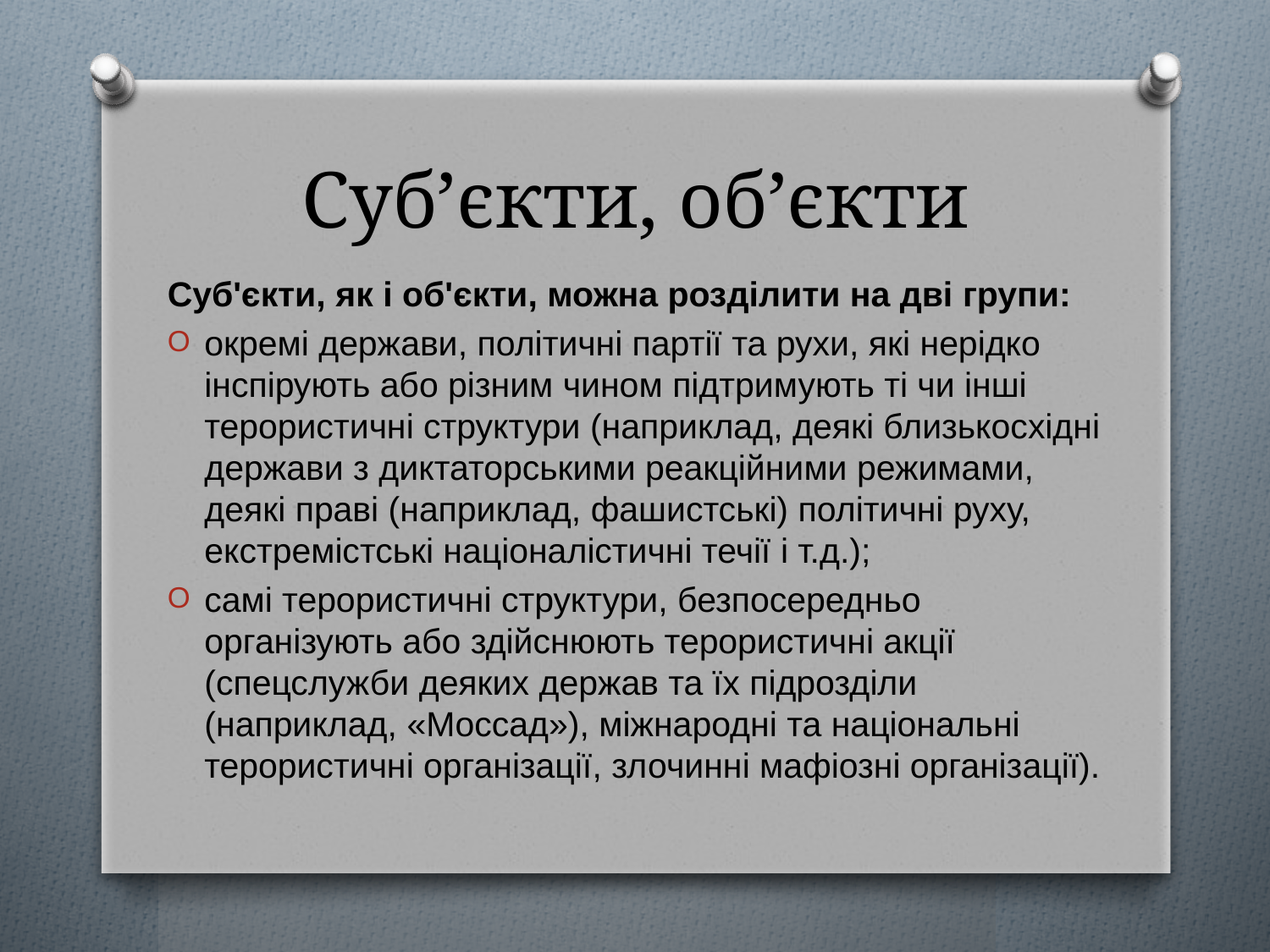

# Суб’єкти, об’єкти
Суб'єкти, як і об'єкти, можна розділити на дві групи:
окремі держави, політичні партії та рухи, які нерідко інспірують або різним чином підтримують ті чи інші терористичні структури (наприклад, деякі близькосхідні держави з диктаторськими реакційними режимами, деякі праві (наприклад, фашистські) політичні руху, екстремістські націоналістичні течії і т.д.);
самі терористичні структури, безпосередньо організують або здійснюють терористичні акції (спецслужби деяких держав та їх підрозділи (наприклад, «Моссад»), міжнародні та національні терористичні організації, злочинні мафіозні організації).